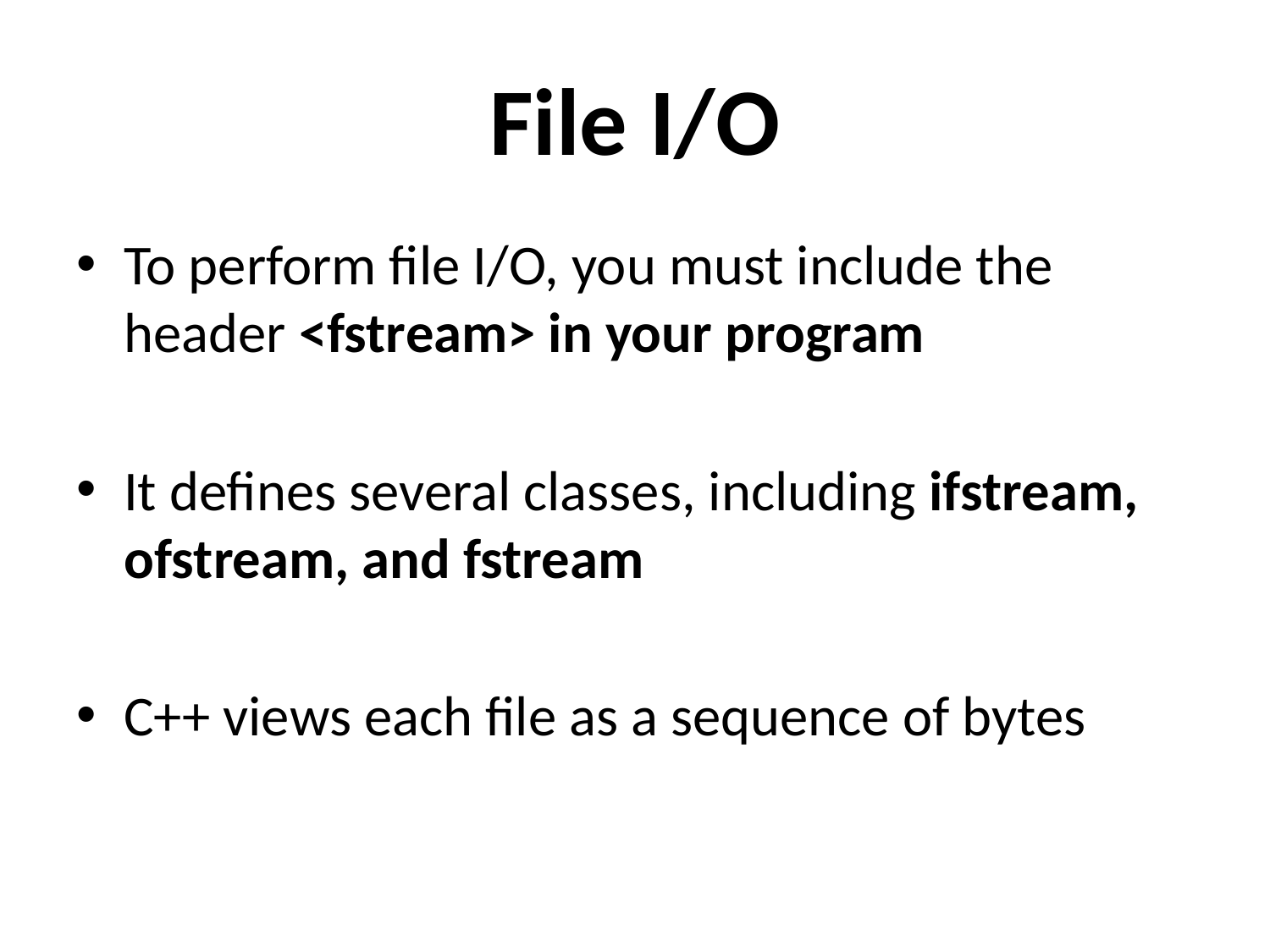

# File I/O
To perform file I/O, you must include the header <fstream> in your program

It defines several classes, including ifstream, ofstream, and fstream

C++ views each file as a sequence of bytes